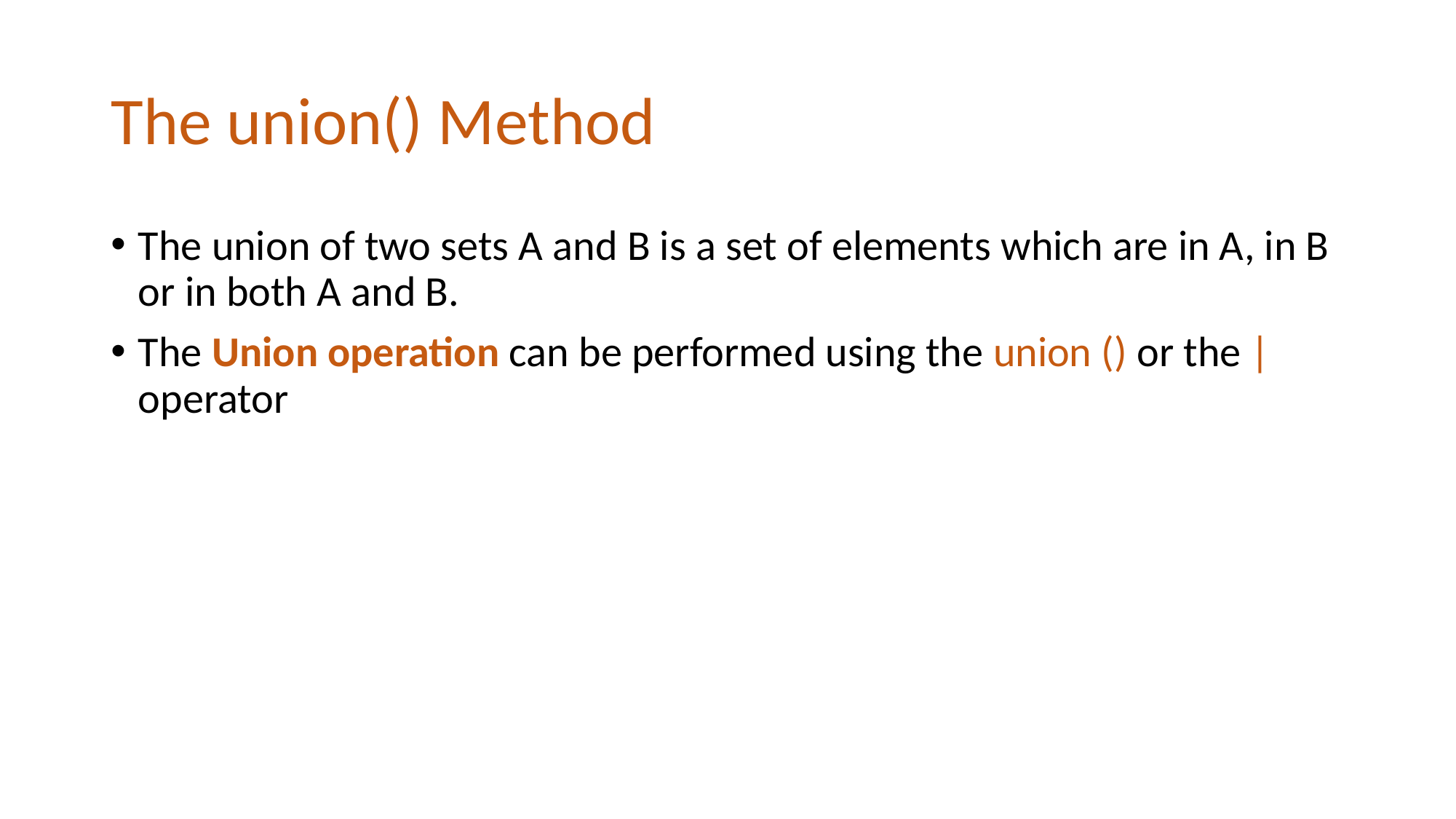

# The union() Method
The union of two sets A and B is a set of elements which are in A, in B or in both A and B.
The Union operation can be performed using the union () or the | operator